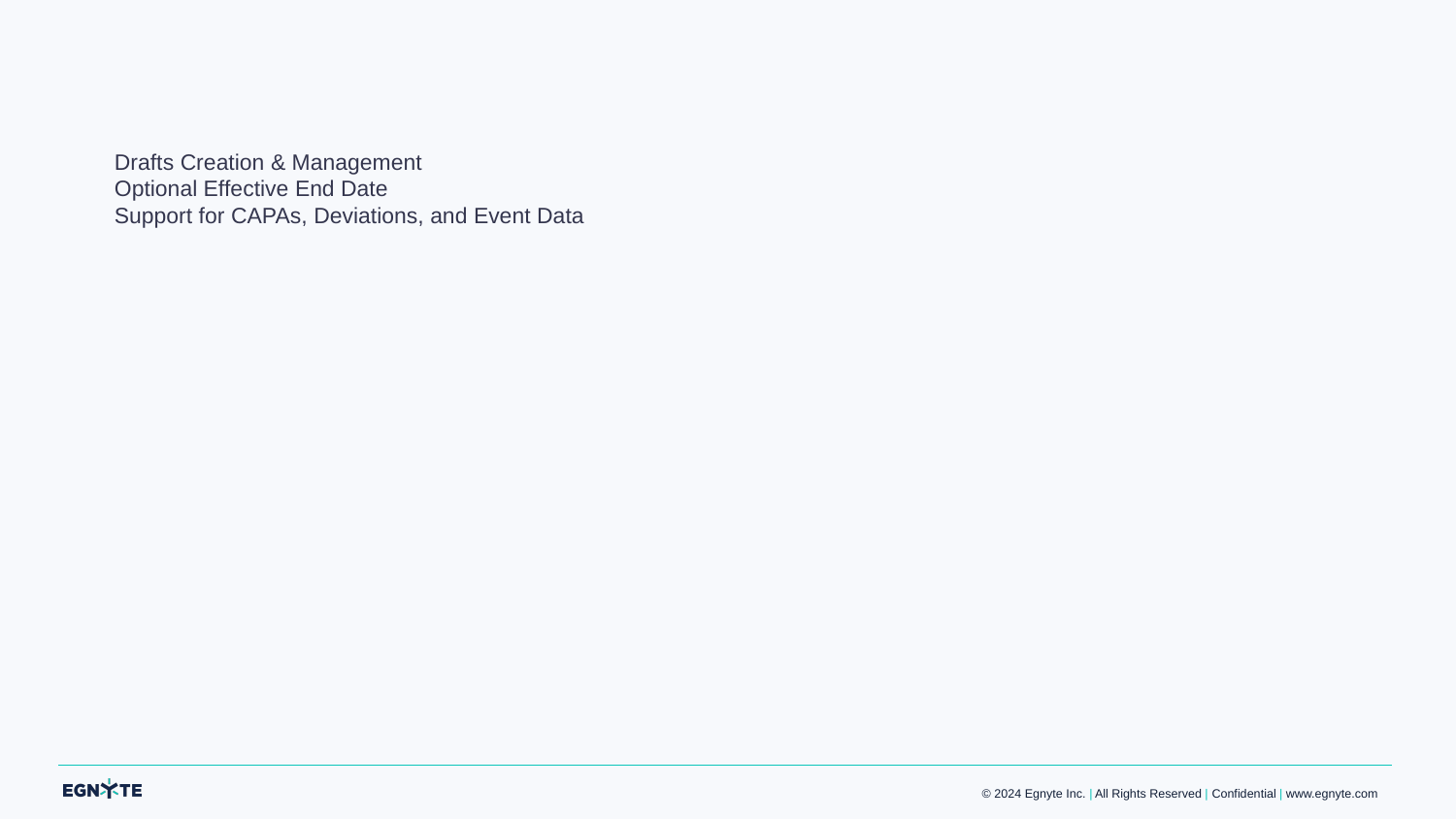

#

Drafts Creation & Management
Optional Effective End Date
Support for CAPAs, Deviations, and Event Data